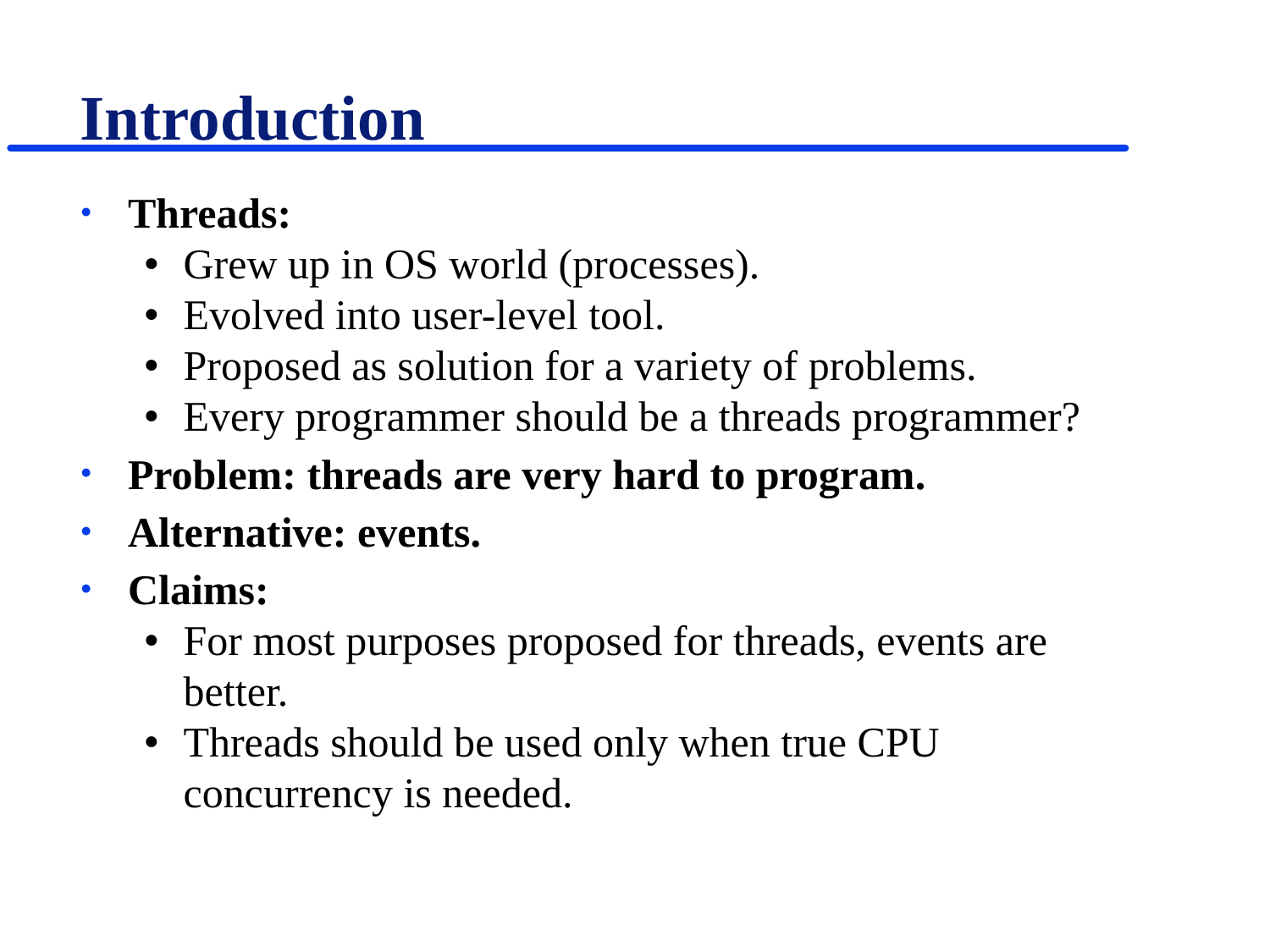

# Introduction
Threads:
Grew up in OS world (processes).
Evolved into user-level tool.
Proposed as solution for a variety of problems.
Every programmer should be a threads programmer?
Problem: threads are very hard to program.
Alternative: events.
Claims:
For most purposes proposed for threads, events are better.
Threads should be used only when true CPU concurrency is needed.